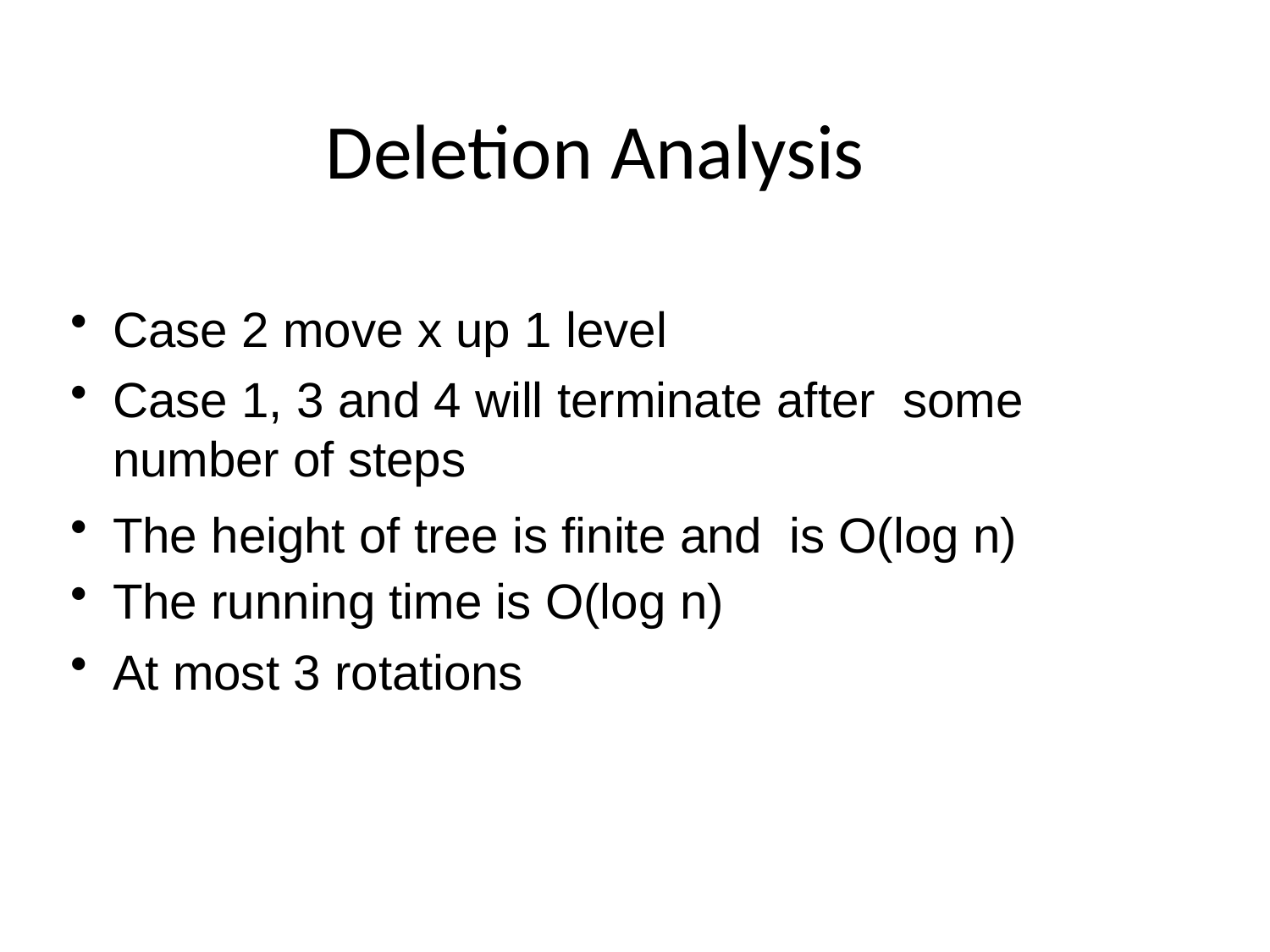

# Deletion Analysis
Case 2 move x up 1 level
Case 1, 3 and 4 will terminate after  some number of steps
The height of tree is finite and  is O(log n)
The running time is O(log n)
At most 3 rotations